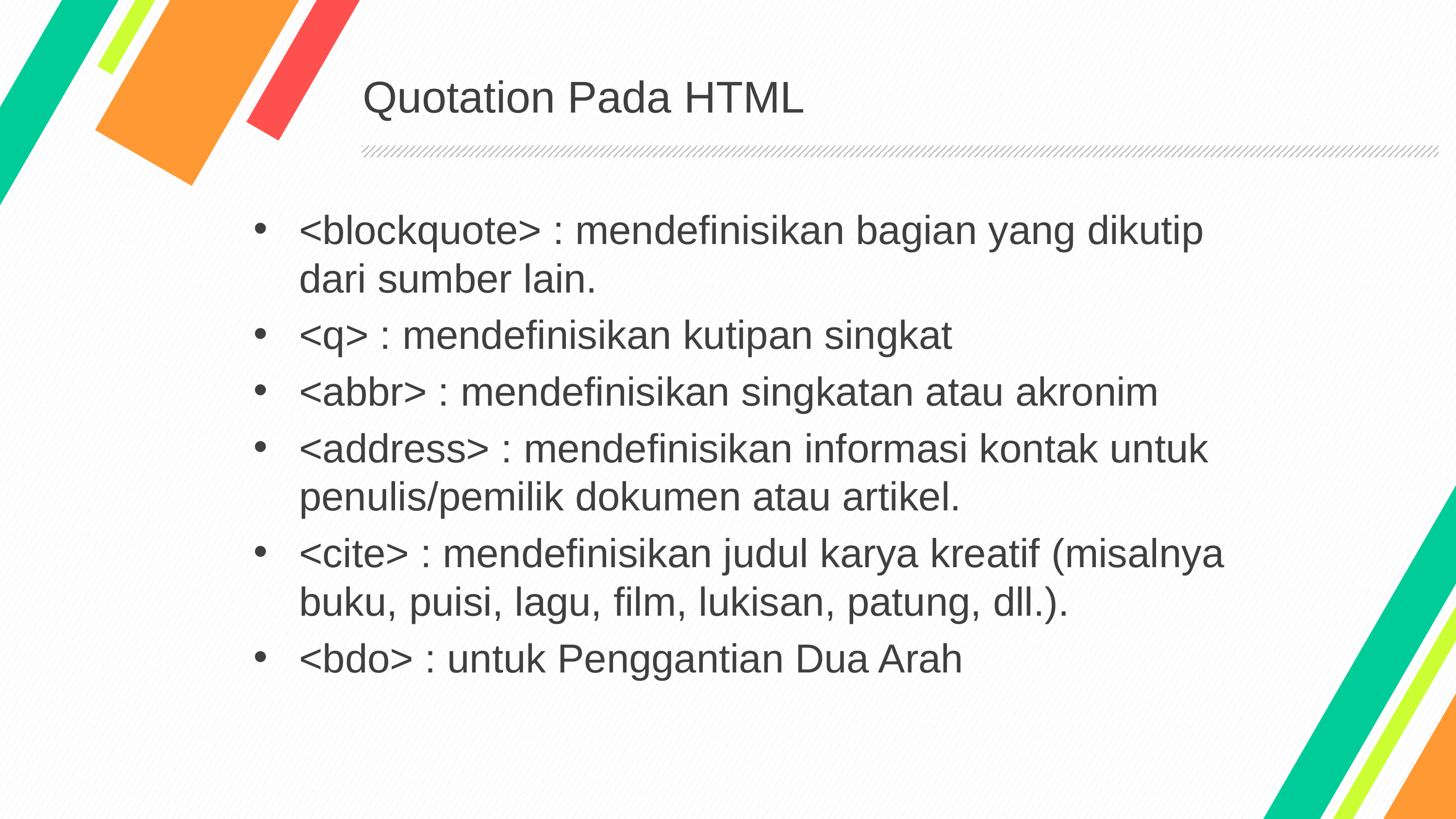

# Quotation Pada HTML
<blockquote> : mendefinisikan bagian yang dikutip dari sumber lain.
<q> : mendefinisikan kutipan singkat
<abbr> : mendefinisikan singkatan atau akronim
<address> : mendefinisikan informasi kontak untuk penulis/pemilik dokumen atau artikel.
<cite> : mendefinisikan judul karya kreatif (misalnya buku, puisi, lagu, film, lukisan, patung, dll.).
<bdo> : untuk Penggantian Dua Arah